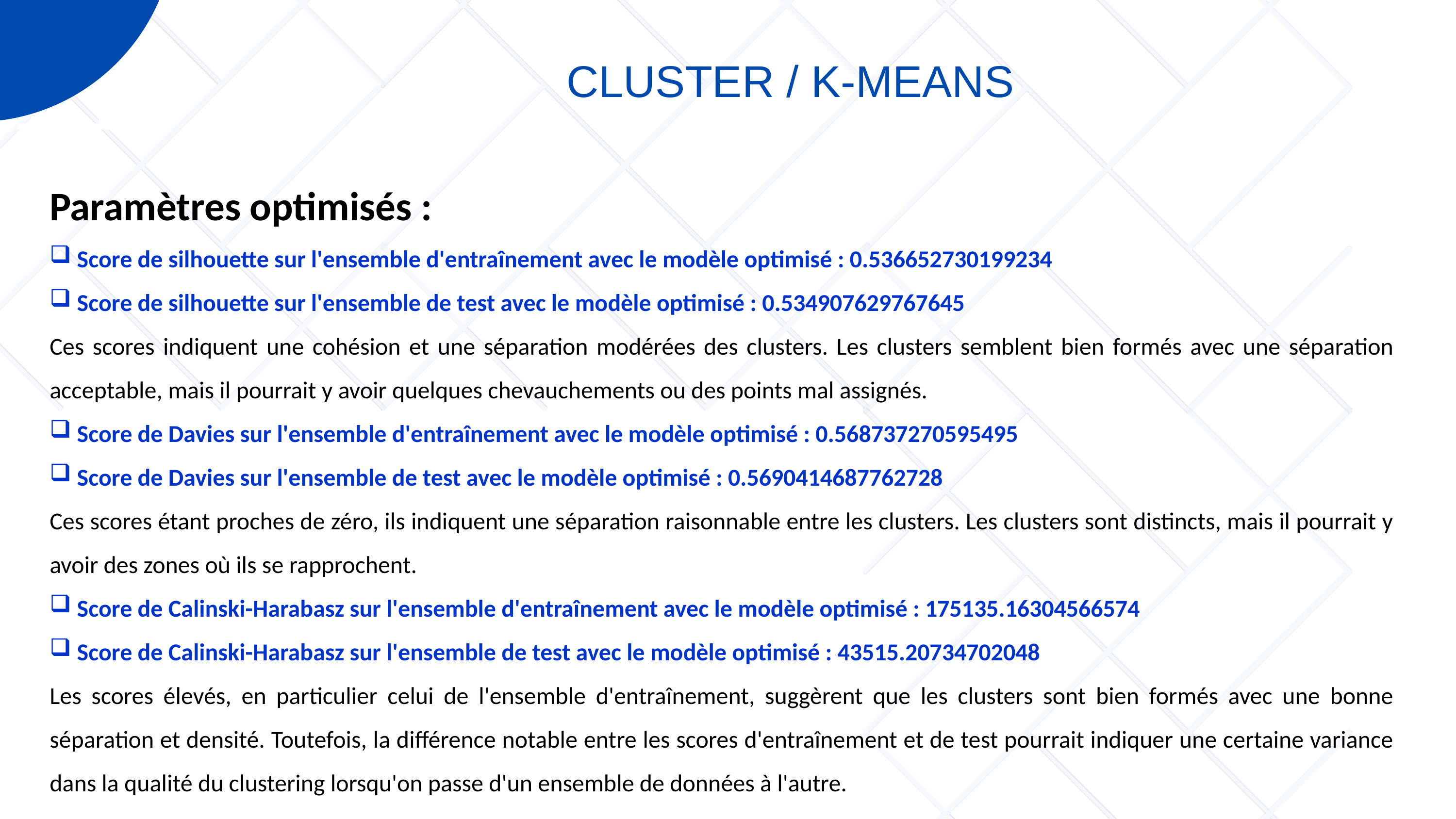

CLUSTER / K-MEANS
1.1
Paramètres optimisés :
Score de silhouette sur l'ensemble d'entraînement avec le modèle optimisé : 0.536652730199234
Score de silhouette sur l'ensemble de test avec le modèle optimisé : 0.534907629767645
Ces scores indiquent une cohésion et une séparation modérées des clusters. Les clusters semblent bien formés avec une séparation acceptable, mais il pourrait y avoir quelques chevauchements ou des points mal assignés.
Score de Davies sur l'ensemble d'entraînement avec le modèle optimisé : 0.568737270595495
Score de Davies sur l'ensemble de test avec le modèle optimisé : 0.5690414687762728
Ces scores étant proches de zéro, ils indiquent une séparation raisonnable entre les clusters. Les clusters sont distincts, mais il pourrait y avoir des zones où ils se rapprochent.
Score de Calinski-Harabasz sur l'ensemble d'entraînement avec le modèle optimisé : 175135.16304566574
Score de Calinski-Harabasz sur l'ensemble de test avec le modèle optimisé : 43515.20734702048
Les scores élevés, en particulier celui de l'ensemble d'entraînement, suggèrent que les clusters sont bien formés avec une bonne séparation et densité. Toutefois, la différence notable entre les scores d'entraînement et de test pourrait indiquer une certaine variance dans la qualité du clustering lorsqu'on passe d'un ensemble de données à l'autre.